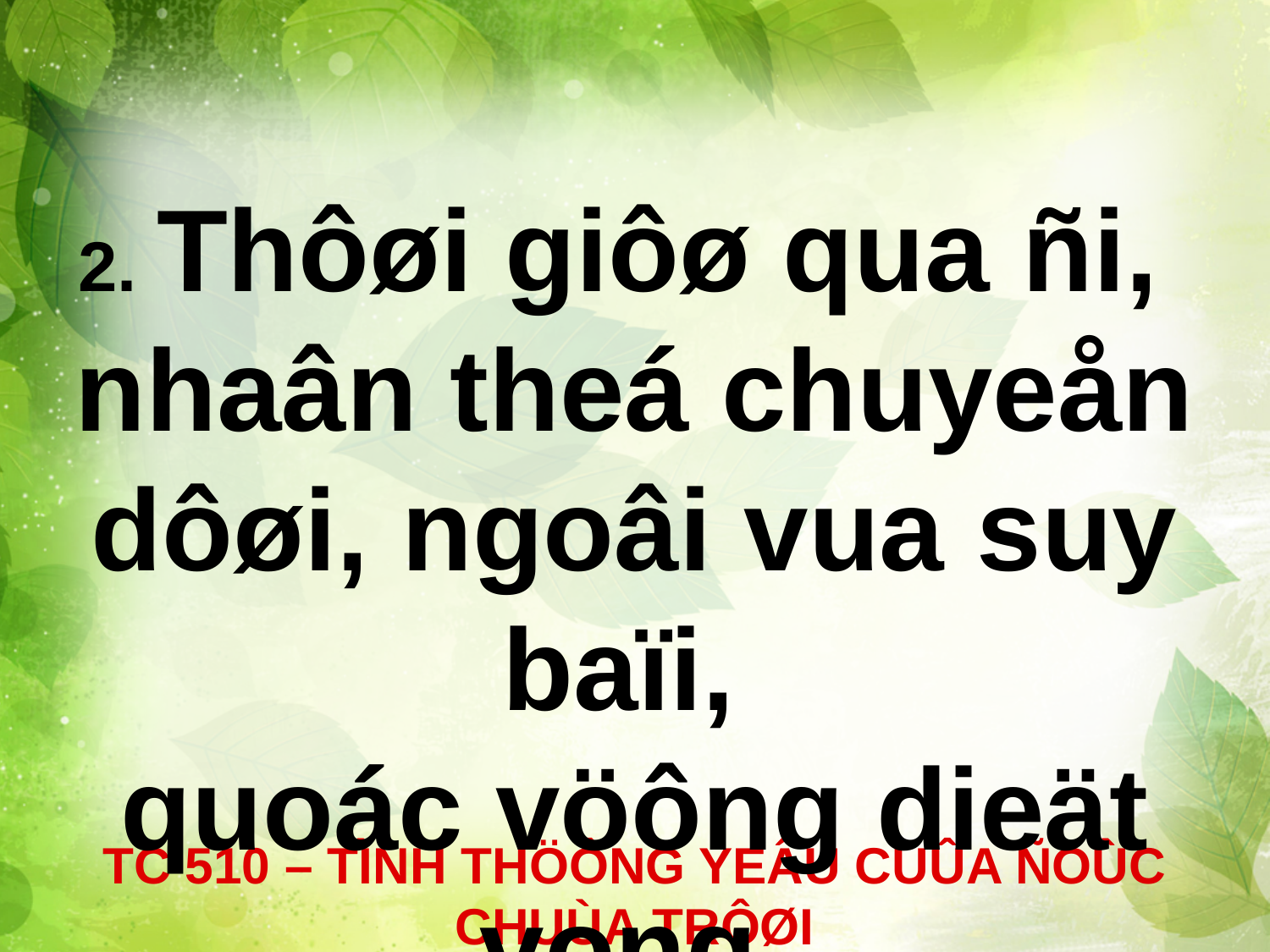

2. Thôøi giôø qua ñi,
nhaân theá chuyeån dôøi, ngoâi vua suy baïi,
quoác vöông dieät vong.
TC 510 – TÌNH THÖÔNG YEÂU CUÛA ÑÖÙC CHUÙA TRÔØI